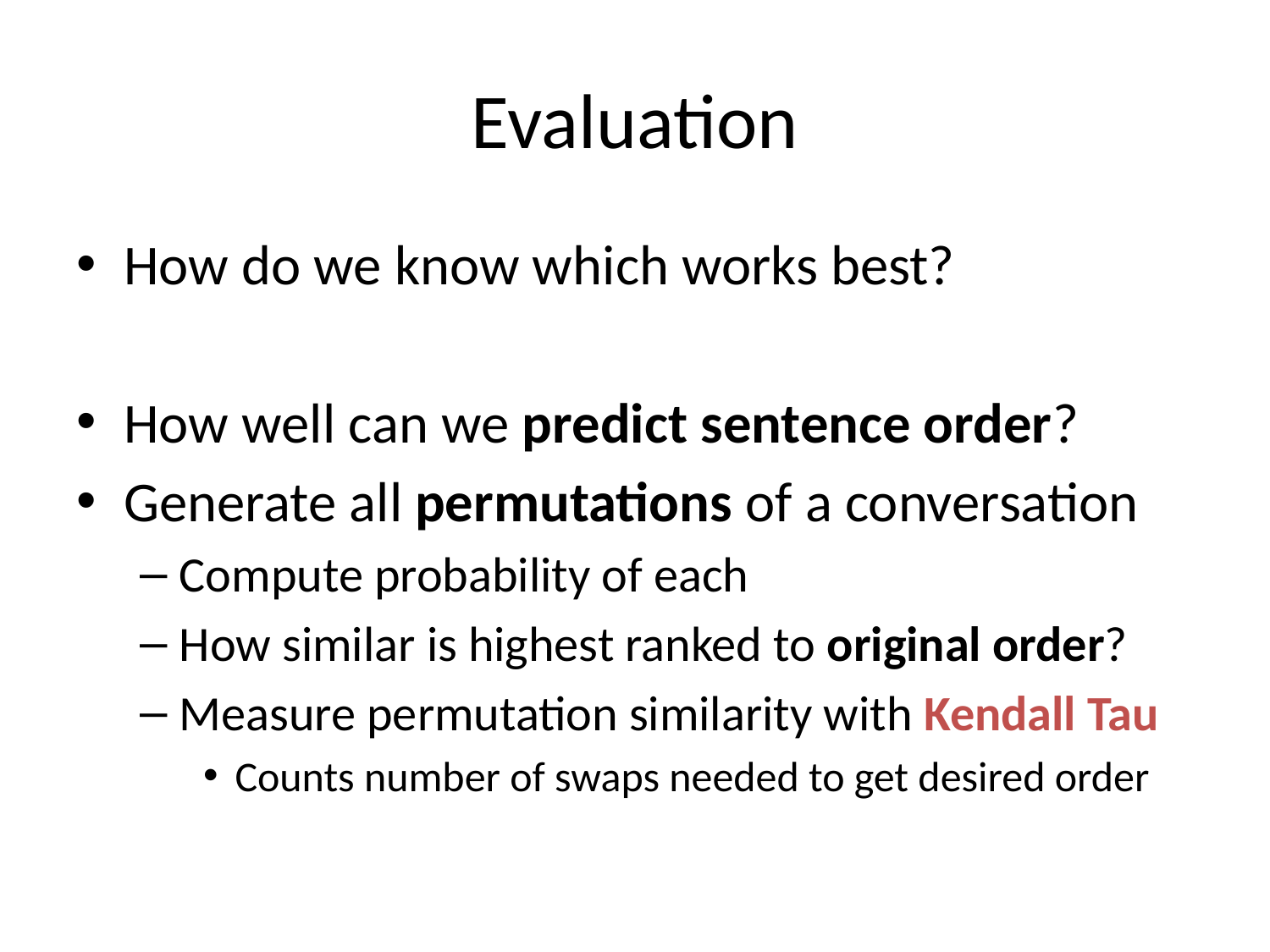

# Evaluation
How do we know which works best?

How well can we predict sentence order?
Generate all permutations of a conversation
Compute probability of each
How similar is highest ranked to original order?
Measure permutation similarity with Kendall Tau
Counts number of swaps needed to get desired order